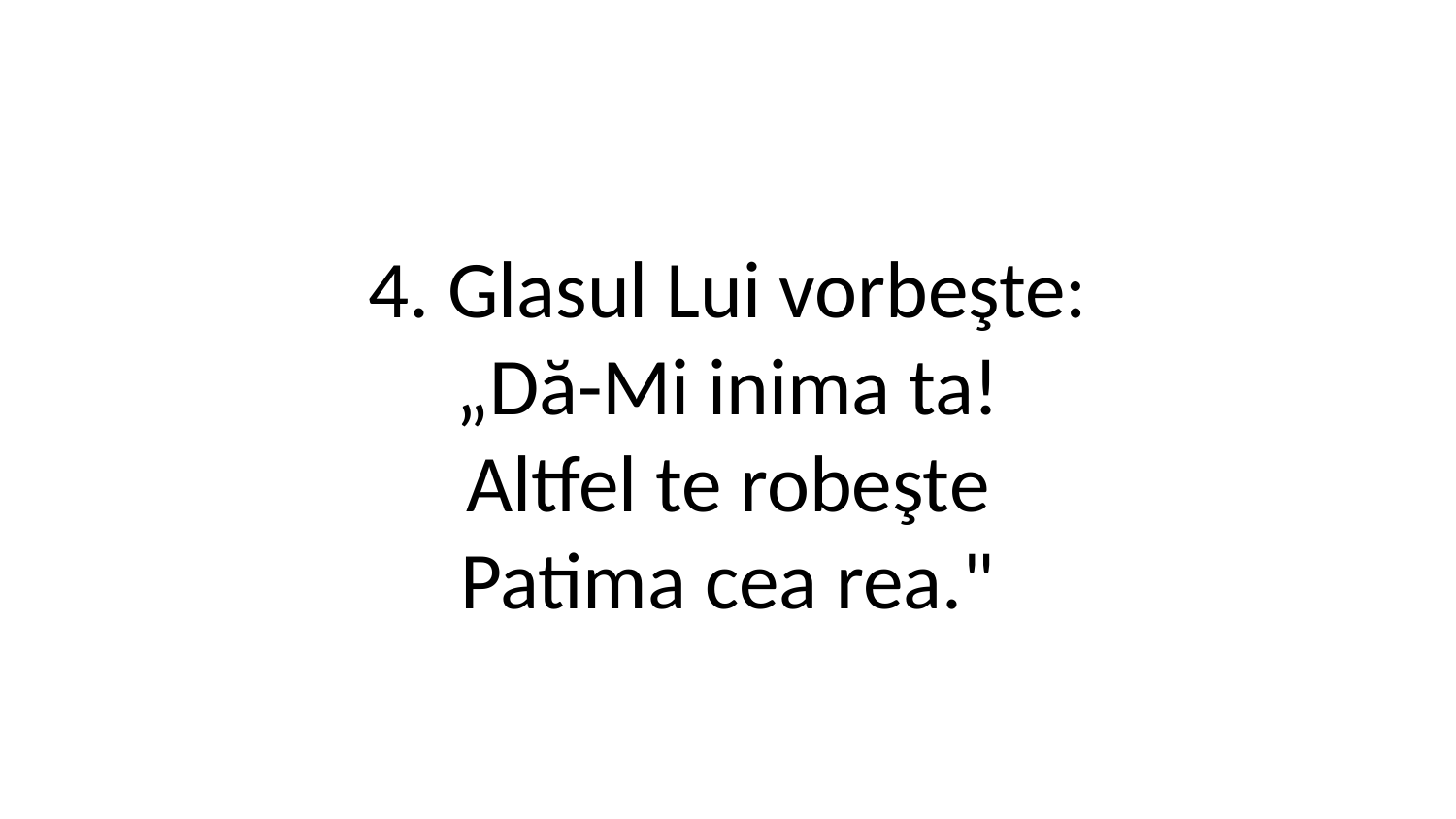

4. Glasul Lui vorbeşte:
„Dă-Mi inima ta!
Altfel te robeşte
Patima cea rea."